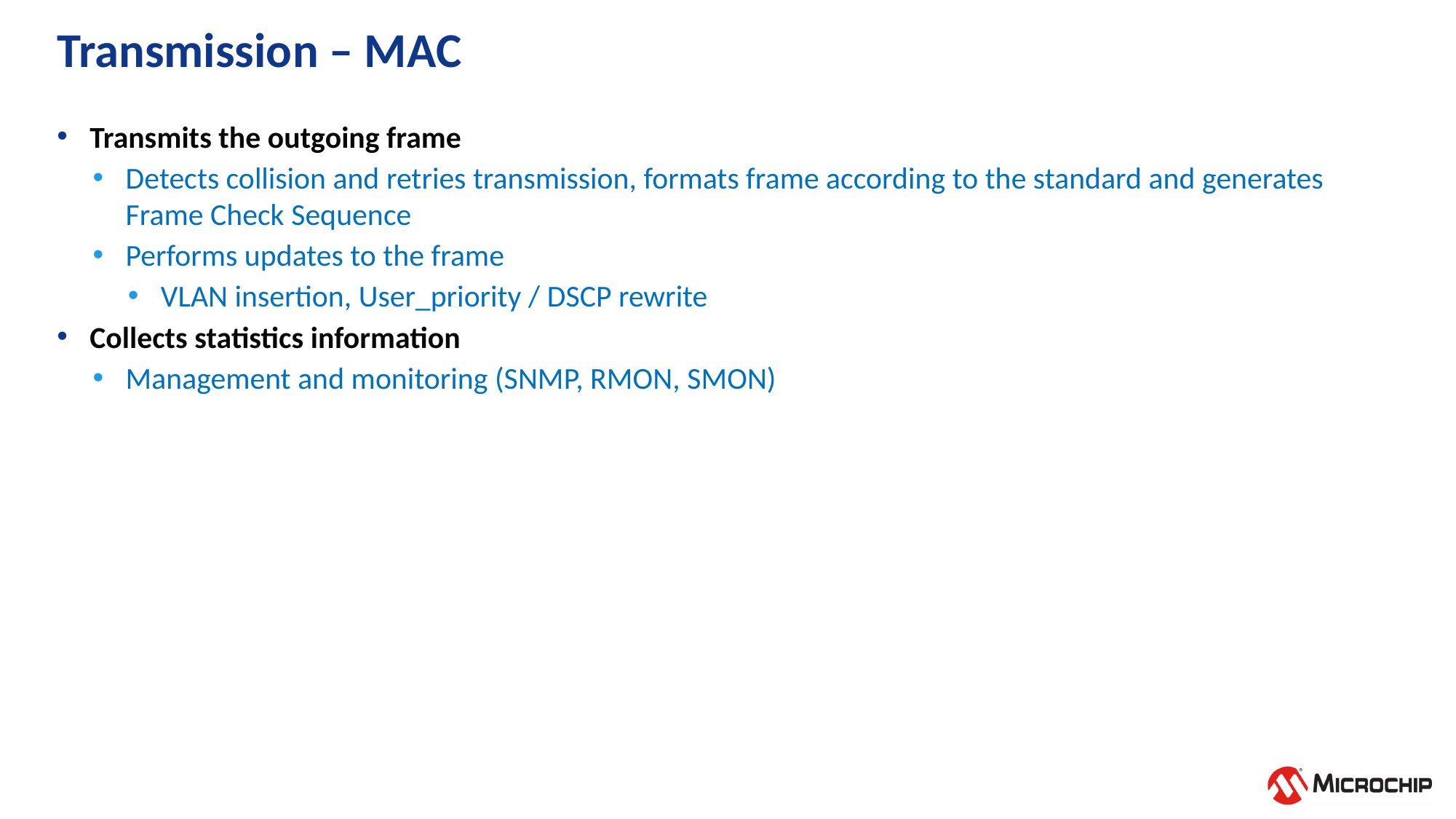

# Transmission – MAC
Transmits the outgoing frame
Detects collision and retries transmission, formats frame according to the standard and generates Frame Check Sequence
Performs updates to the frame
VLAN insertion, User_priority / DSCP rewrite
Collects statistics information
Management and monitoring (SNMP, RMON, SMON)